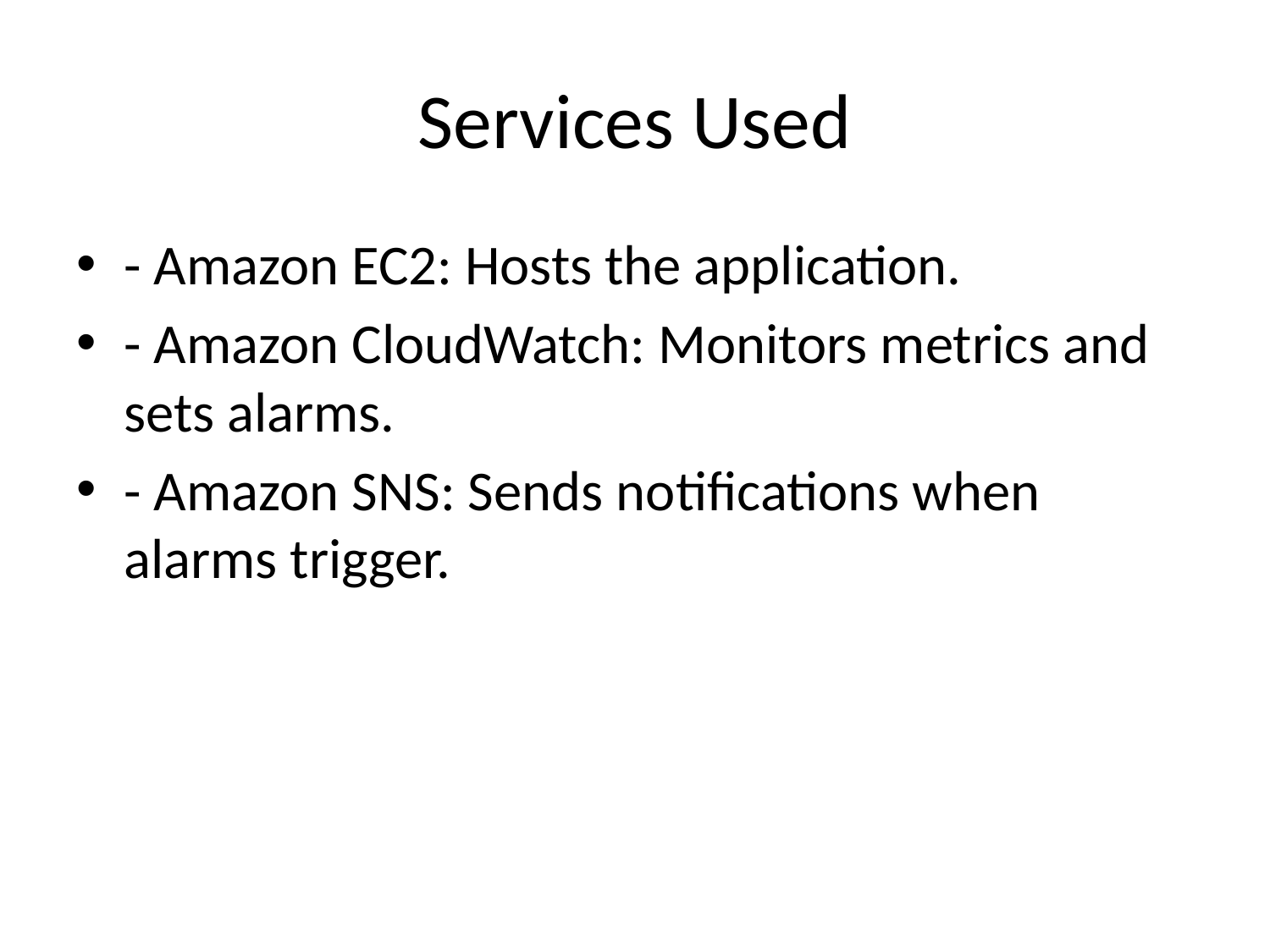

# Services Used
- Amazon EC2: Hosts the application.
- Amazon CloudWatch: Monitors metrics and sets alarms.
- Amazon SNS: Sends notifications when alarms trigger.